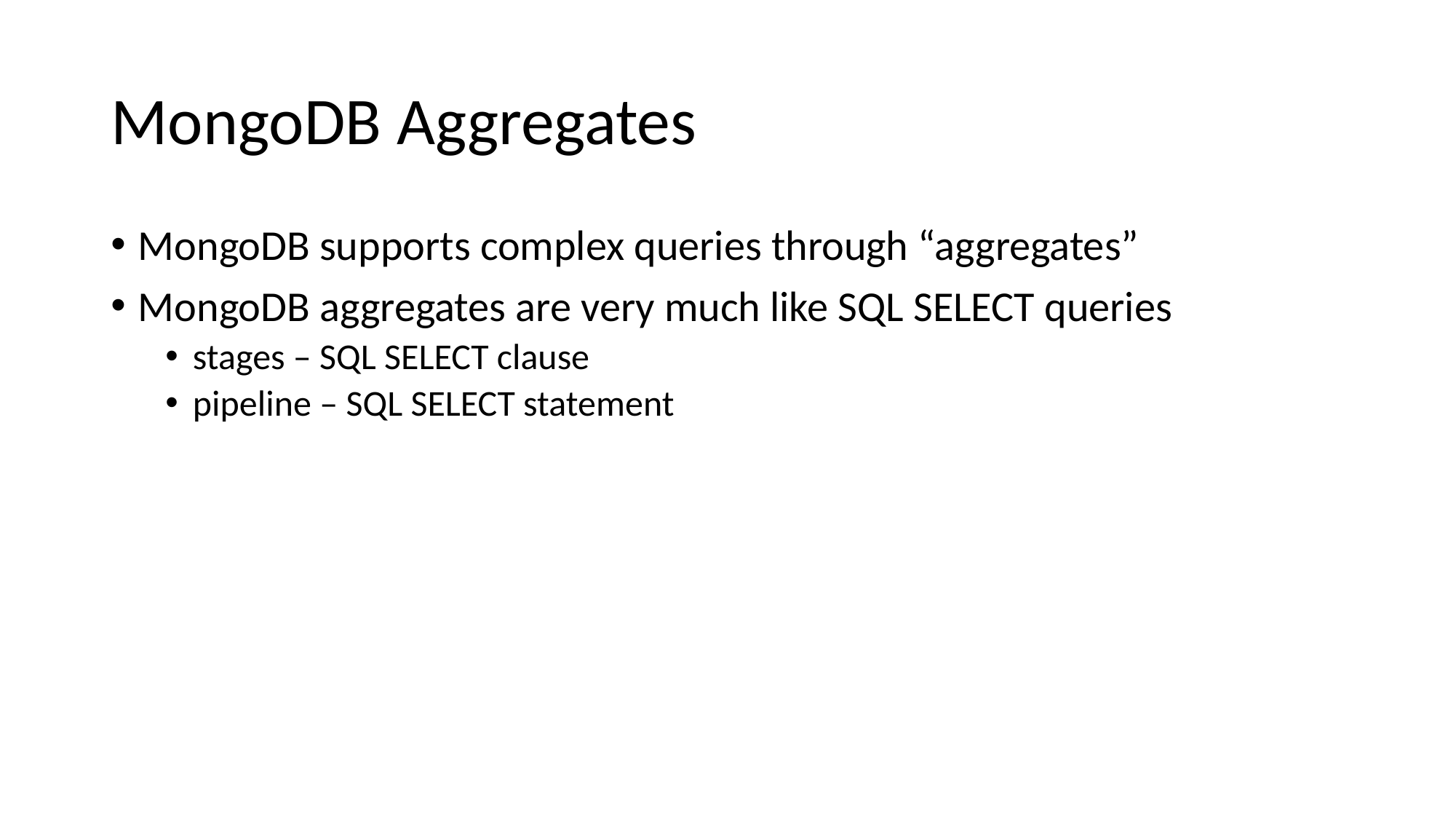

# MongoDB Aggregates
MongoDB supports complex queries through “aggregates”
MongoDB aggregates are very much like SQL SELECT queries
stages – SQL SELECT clause
pipeline – SQL SELECT statement